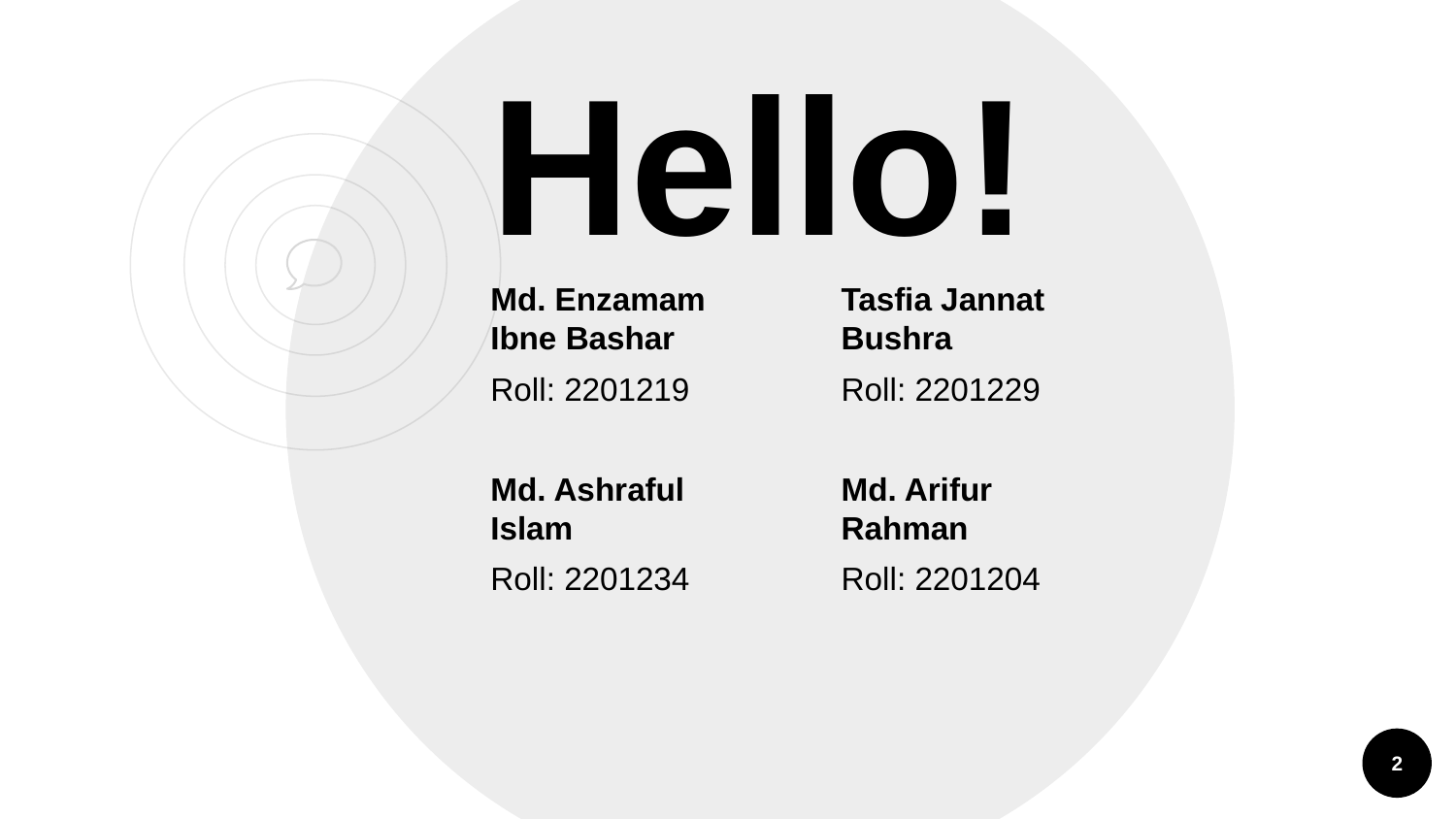

Hello!

Md. Enzamam Ibne Bashar
Roll: 2201219
Tasfia Jannat
Bushra
Roll: 2201229
Md. Ashraful Islam
Roll: 2201234
Md. Arifur Rahman
Roll: 2201204

2